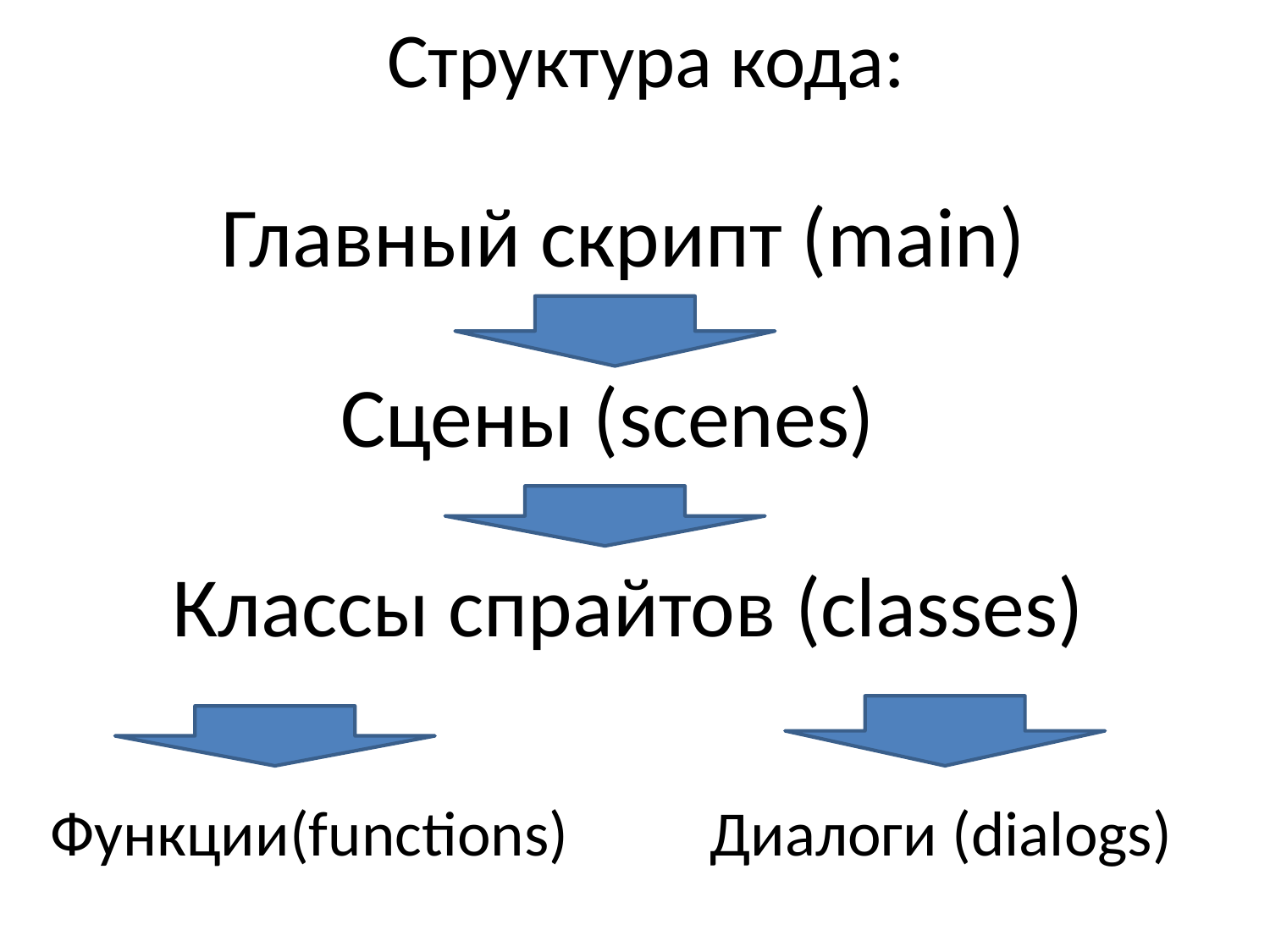

# Структура кода:
Главный скрипт (main)

Сцены (scenes)

Классы спрайтов (classes)

Функции(functions)
Диалоги (dialogs)